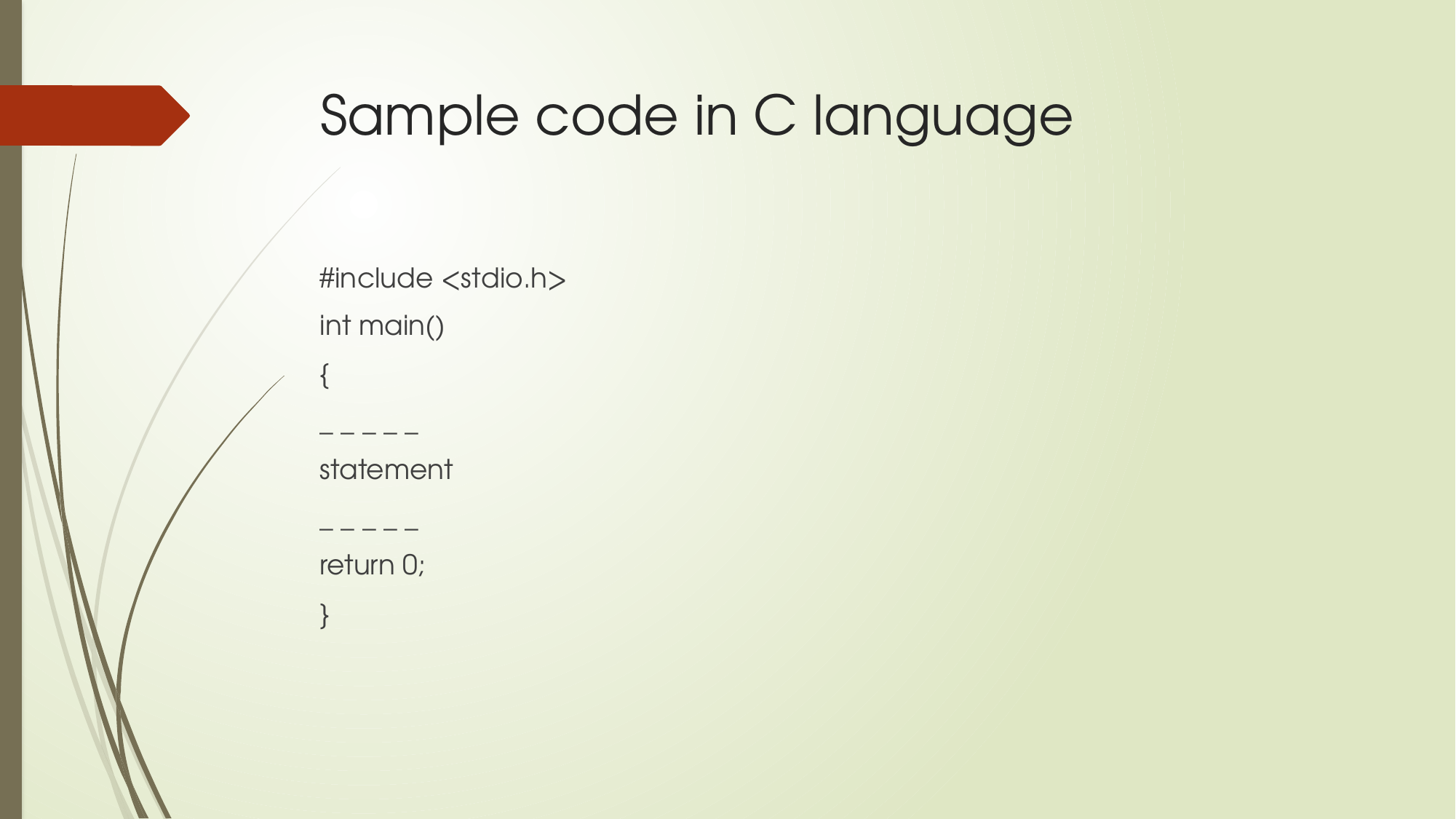

# Sample code in C language
#include <stdio.h>
int main()
{
_ _ _ _ _
statement
_ _ _ _ _
return 0;
}